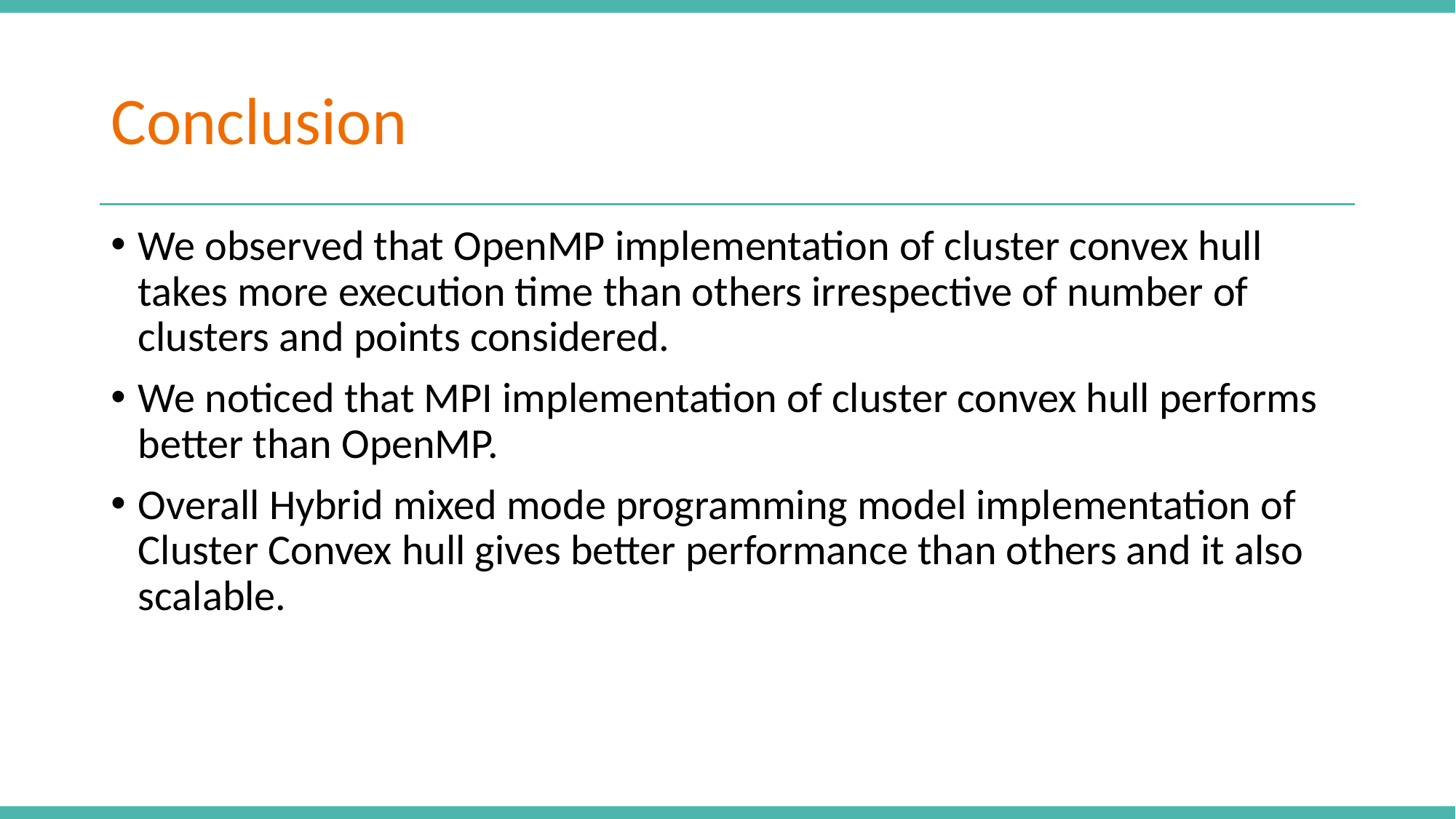

# Conclusion
We observed that OpenMP implementation of cluster convex hull takes more execution time than others irrespective of number of clusters and points considered.
We noticed that MPI implementation of cluster convex hull performs better than OpenMP.
Overall Hybrid mixed mode programming model implementation of Cluster Convex hull gives better performance than others and it also scalable.